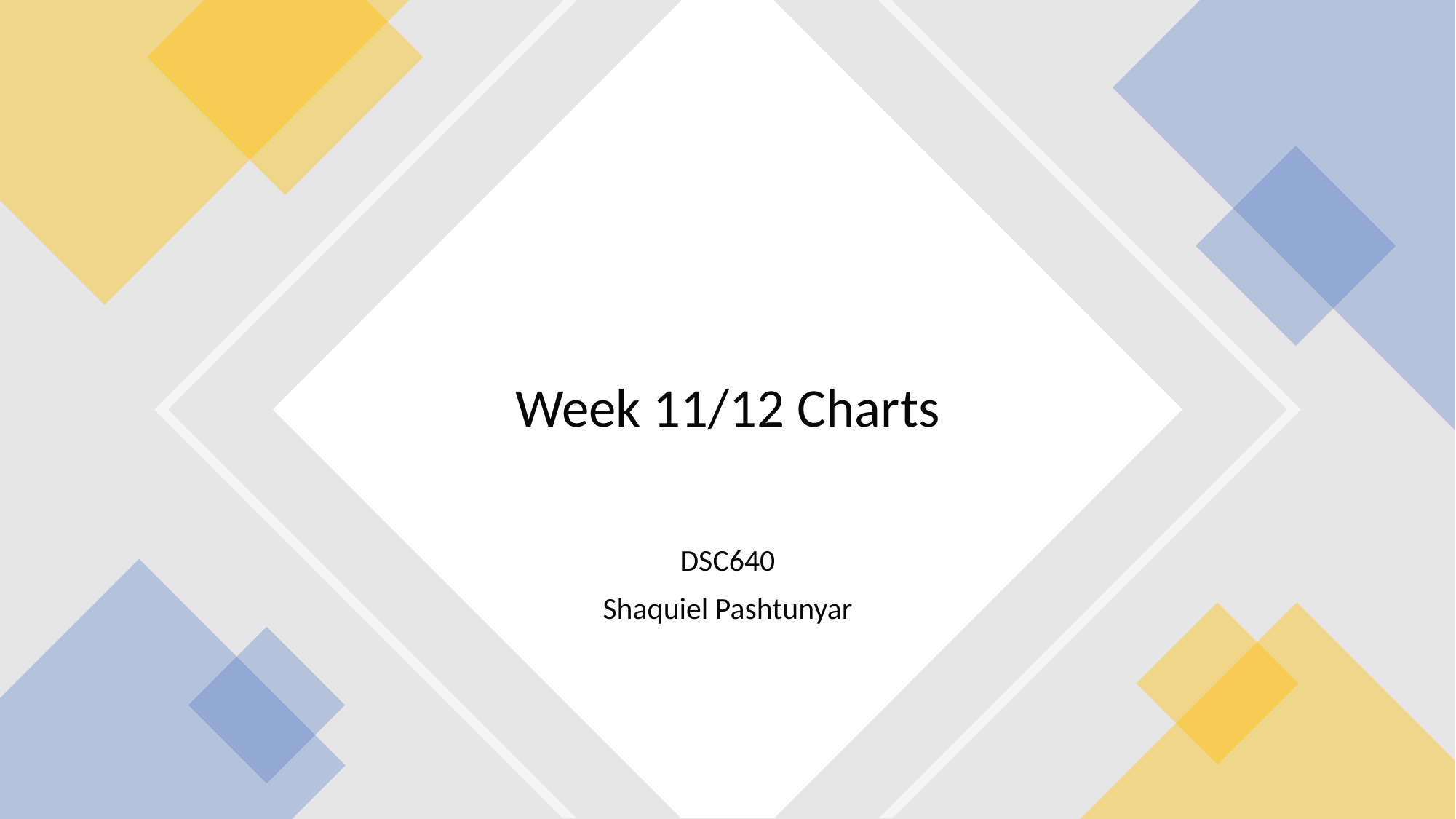

# Week 11/12 Charts
DSC640
Shaquiel Pashtunyar